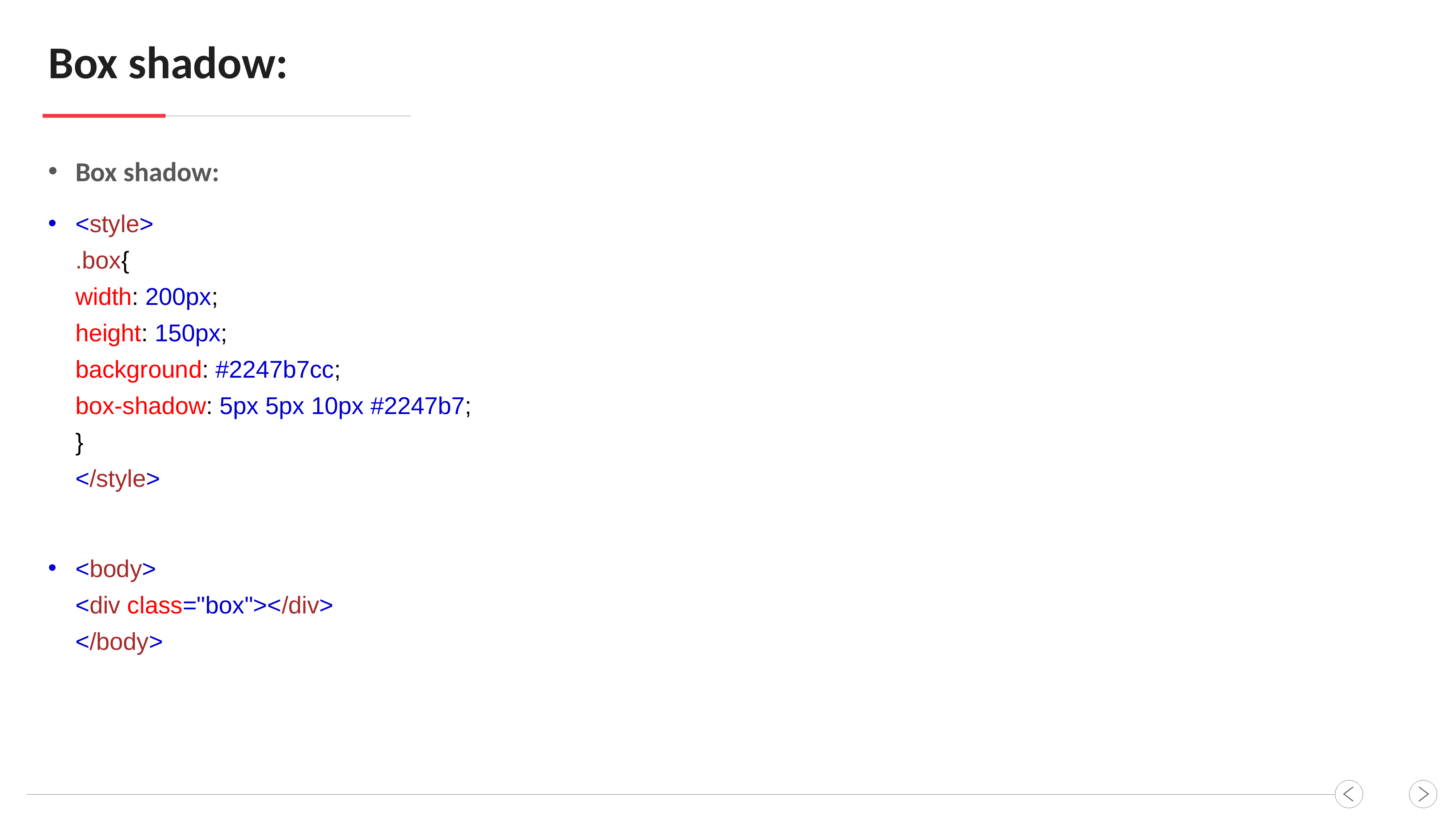

Box shadow:
Box shadow:
<style>
.box{
width: 200px;
height: 150px;
background: #2247b7cc;
box-shadow: 5px 5px 10px #2247b7;
}
</style>

<body>
<div class="box"></div>
</body>